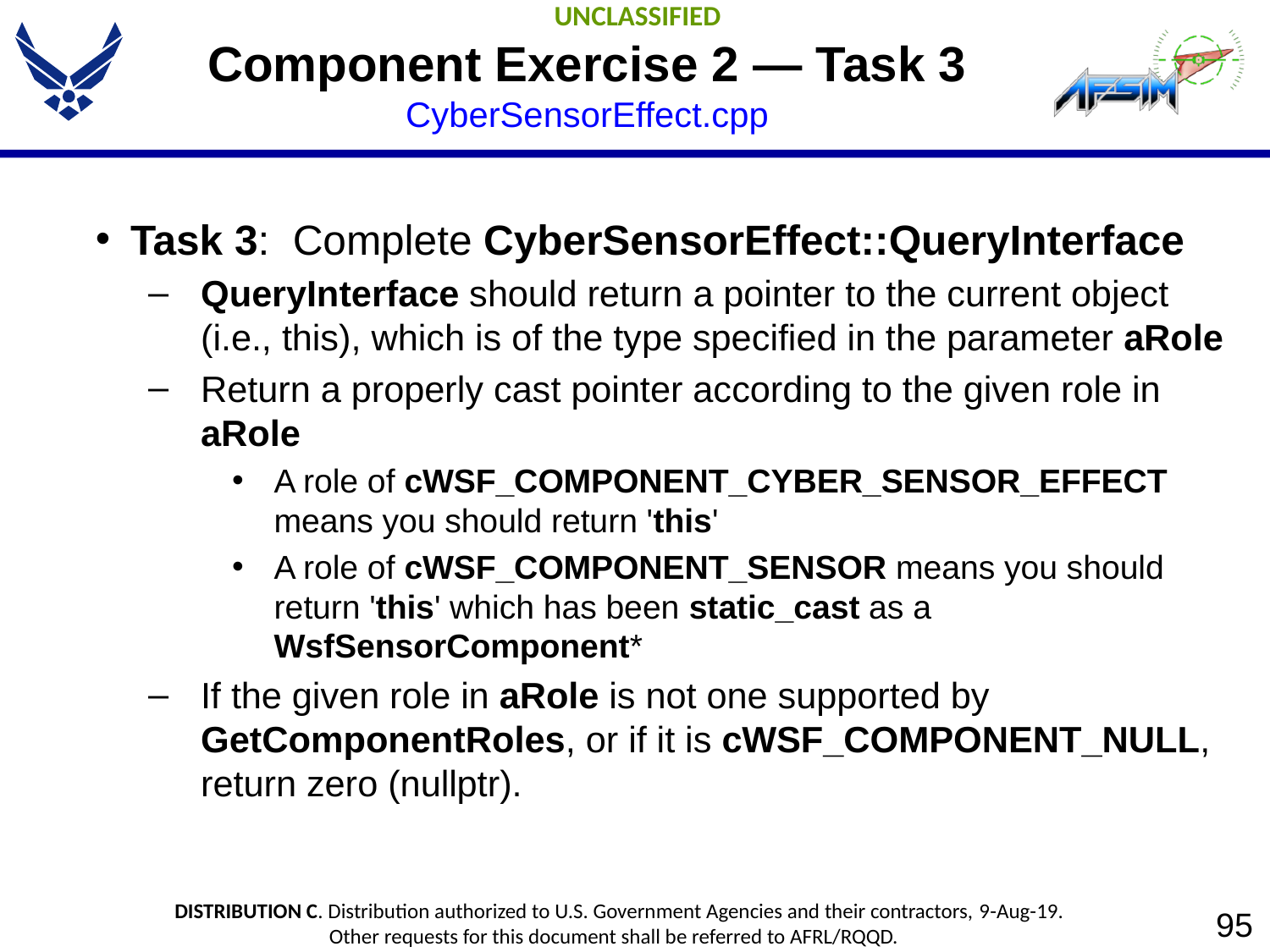

# Component Exercise 2 — Task 3 CyberSensorEffect.cpp
Task 3:  Complete CyberSensorEffect::QueryInterface
QueryInterface should return a pointer to the current object (i.e., this), which is of the type specified in the parameter aRole
Return a properly cast pointer according to the given role in aRole
A role of cWSF_COMPONENT_CYBER_SENSOR_EFFECT means you should return 'this'
A role of cWSF_COMPONENT_SENSOR means you should return 'this' which has been static_cast as a WsfSensorComponent*
If the given role in aRole is not one supported by GetComponentRoles, or if it is cWSF_COMPONENT_NULL, return zero (nullptr).